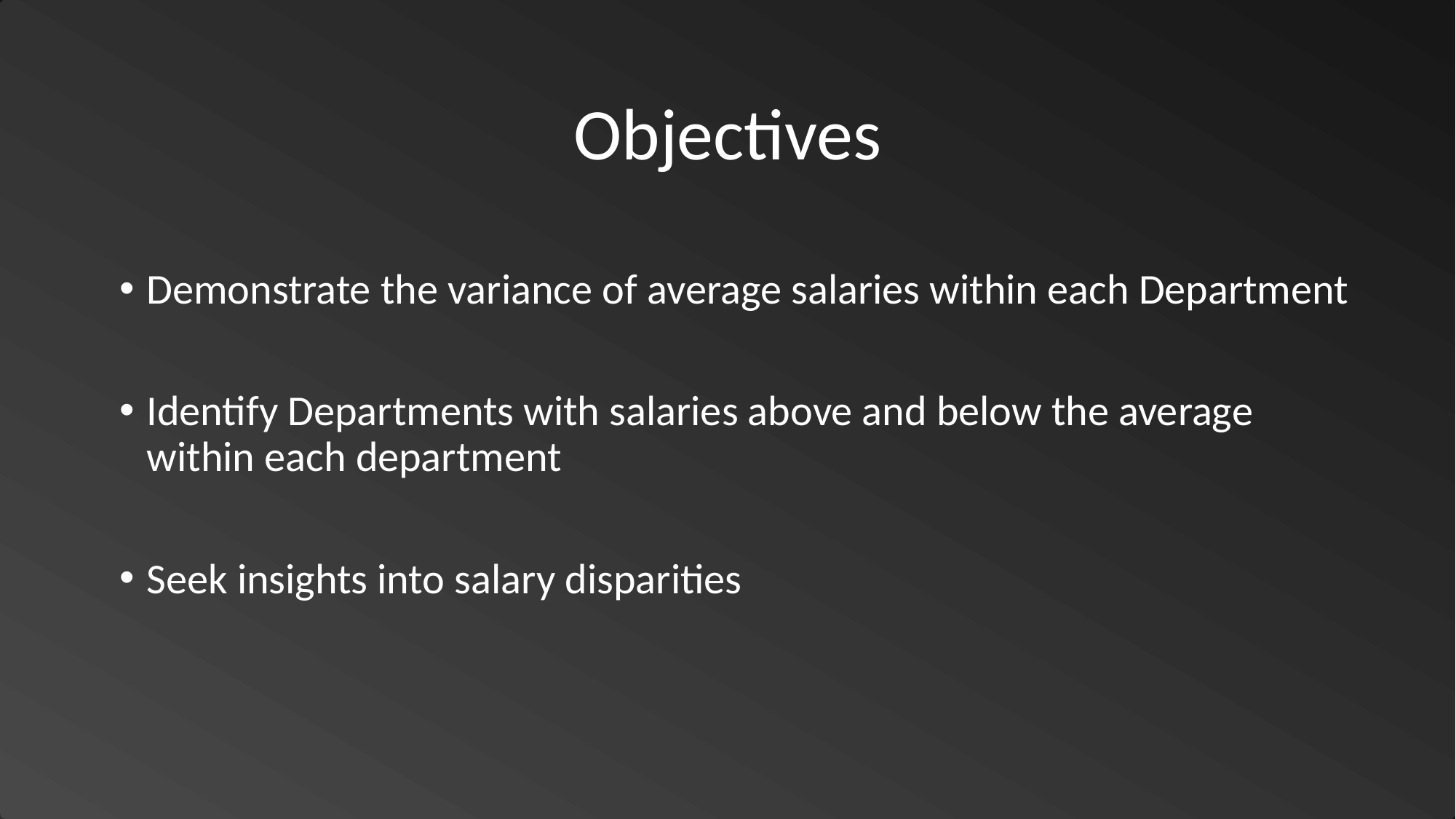

Objectives
Demonstrate the variance of average salaries within each Department

Identify Departments with salaries above and below the average within each department

Seek insights into salary disparities